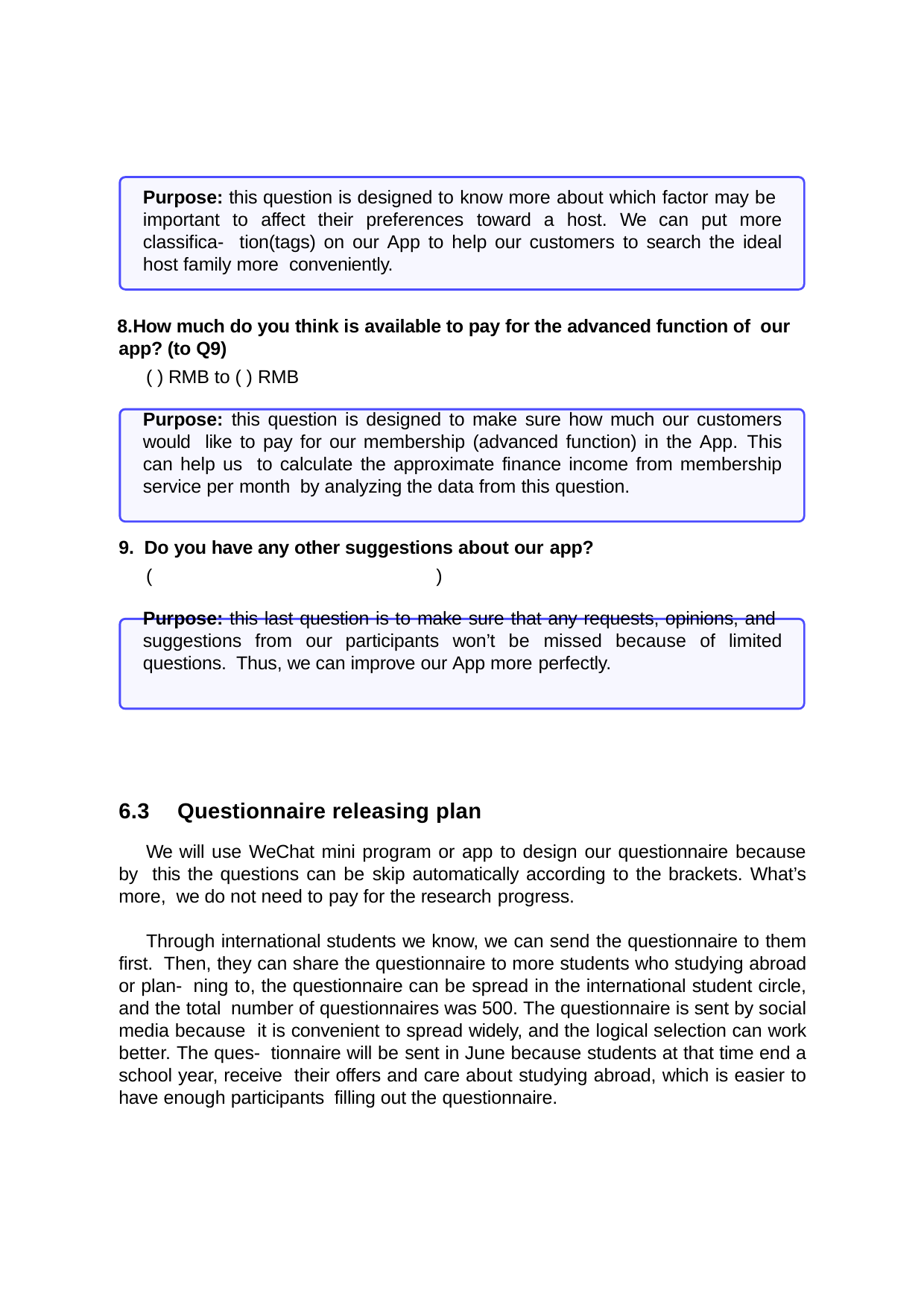

Purpose: this question is designed to know more about which factor may be  important to affect their preferences toward a host. We can put more classifica-  tion(tags) on our App to help our customers to search the ideal host family more  conveniently.

How much do you think is available to pay for the advanced function of  our app? (to Q9)
( ) RMB to ( ) RMB

Purpose: this question is designed to make sure how much our customers would  like to pay for our membership (advanced function) in the App. This can help us  to calculate the approximate finance income from membership service per month  by analyzing the data from this question.

Do you have any other suggestions about our app?
(	)

Purpose: this last question is to make sure that any requests, opinions, and  suggestions from our participants won’t be missed because of limited questions.  Thus, we can improve our App more perfectly.

6.3	Questionnaire releasing plan
We will use WeChat mini program or app to design our questionnaire because by  this the questions can be skip automatically according to the brackets. What’s more,  we do not need to pay for the research progress.
Through international students we know, we can send the questionnaire to them first.  Then, they can share the questionnaire to more students who studying abroad or plan-  ning to, the questionnaire can be spread in the international student circle, and the total  number of questionnaires was 500. The questionnaire is sent by social media because  it is convenient to spread widely, and the logical selection can work better. The ques-  tionnaire will be sent in June because students at that time end a school year, receive  their offers and care about studying abroad, which is easier to have enough participants  filling out the questionnaire.